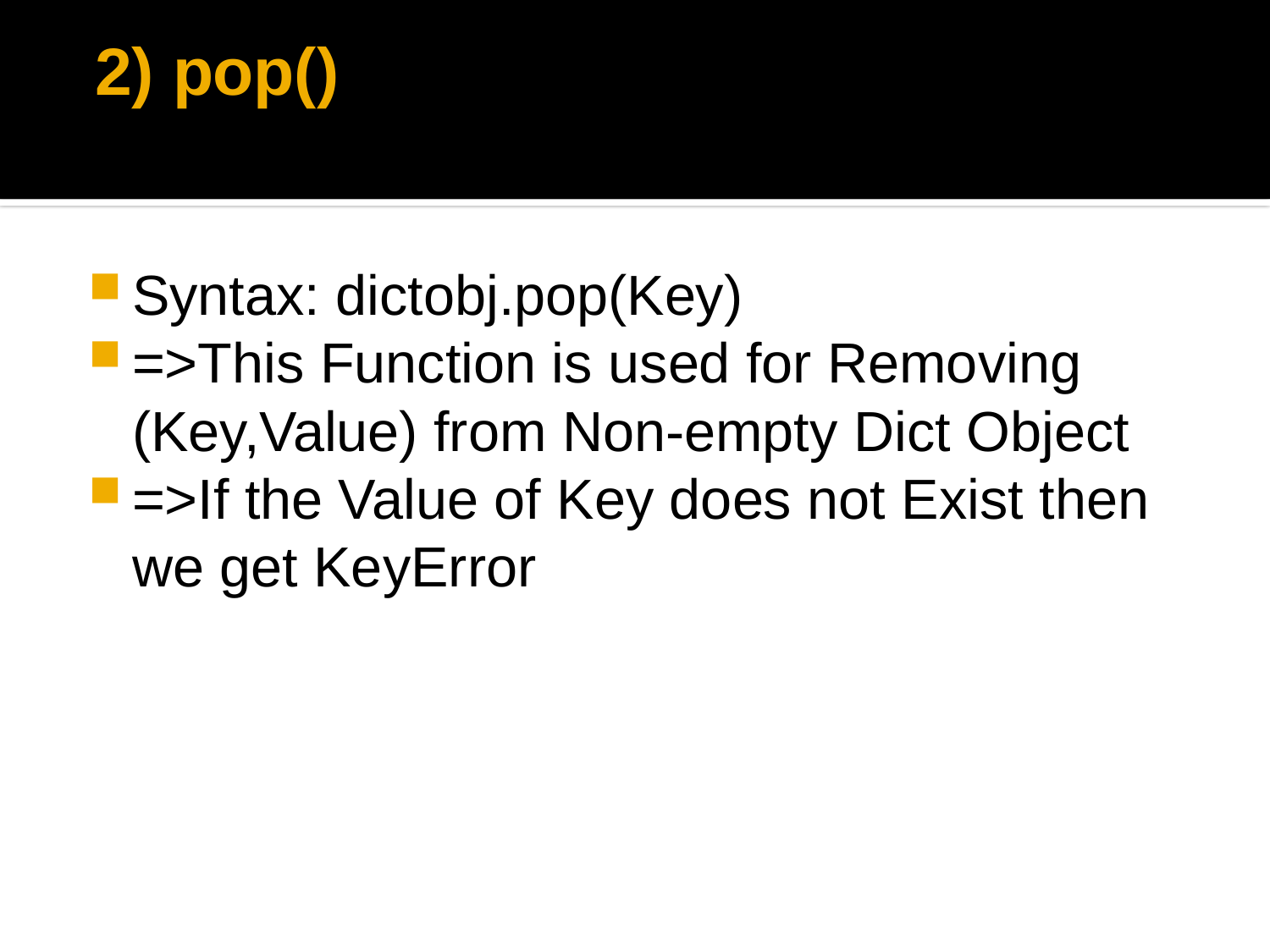

# 2) pop()
Syntax: dictobj.pop(Key)
=>This Function is used for Removing (Key,Value) from Non-empty Dict Object
=>If the Value of Key does not Exist then we get KeyError